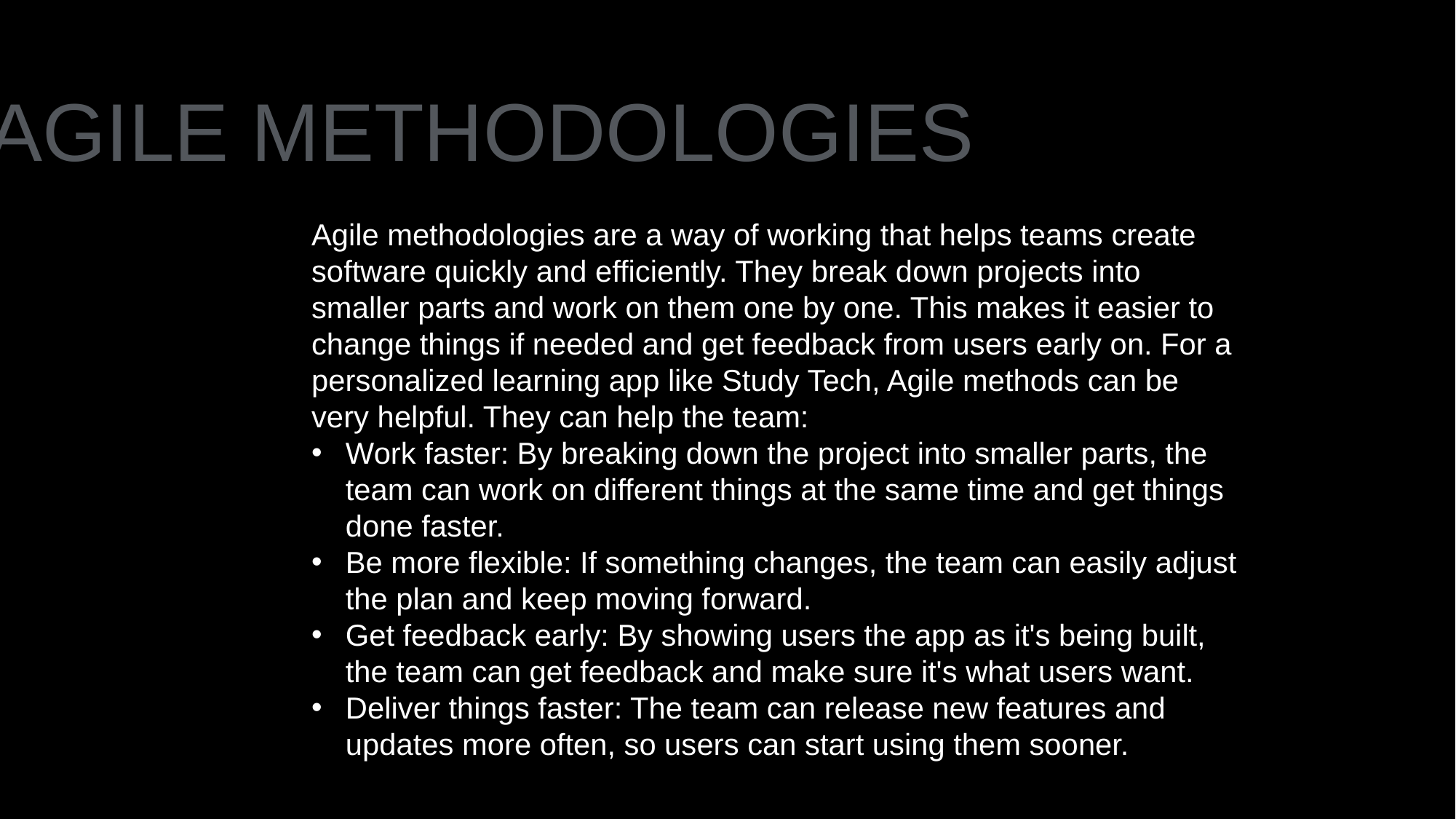

AGILE METHODOLOGIES
Agile methodologies are a way of working that helps teams create software quickly and efficiently. They break down projects into smaller parts and work on them one by one. This makes it easier to change things if needed and get feedback from users early on. For a personalized learning app like Study Tech, Agile methods can be very helpful. They can help the team:
Work faster: By breaking down the project into smaller parts, the team can work on different things at the same time and get things done faster.
Be more flexible: If something changes, the team can easily adjust the plan and keep moving forward.
Get feedback early: By showing users the app as it's being built, the team can get feedback and make sure it's what users want.
Deliver things faster: The team can release new features and updates more often, so users can start using them sooner.